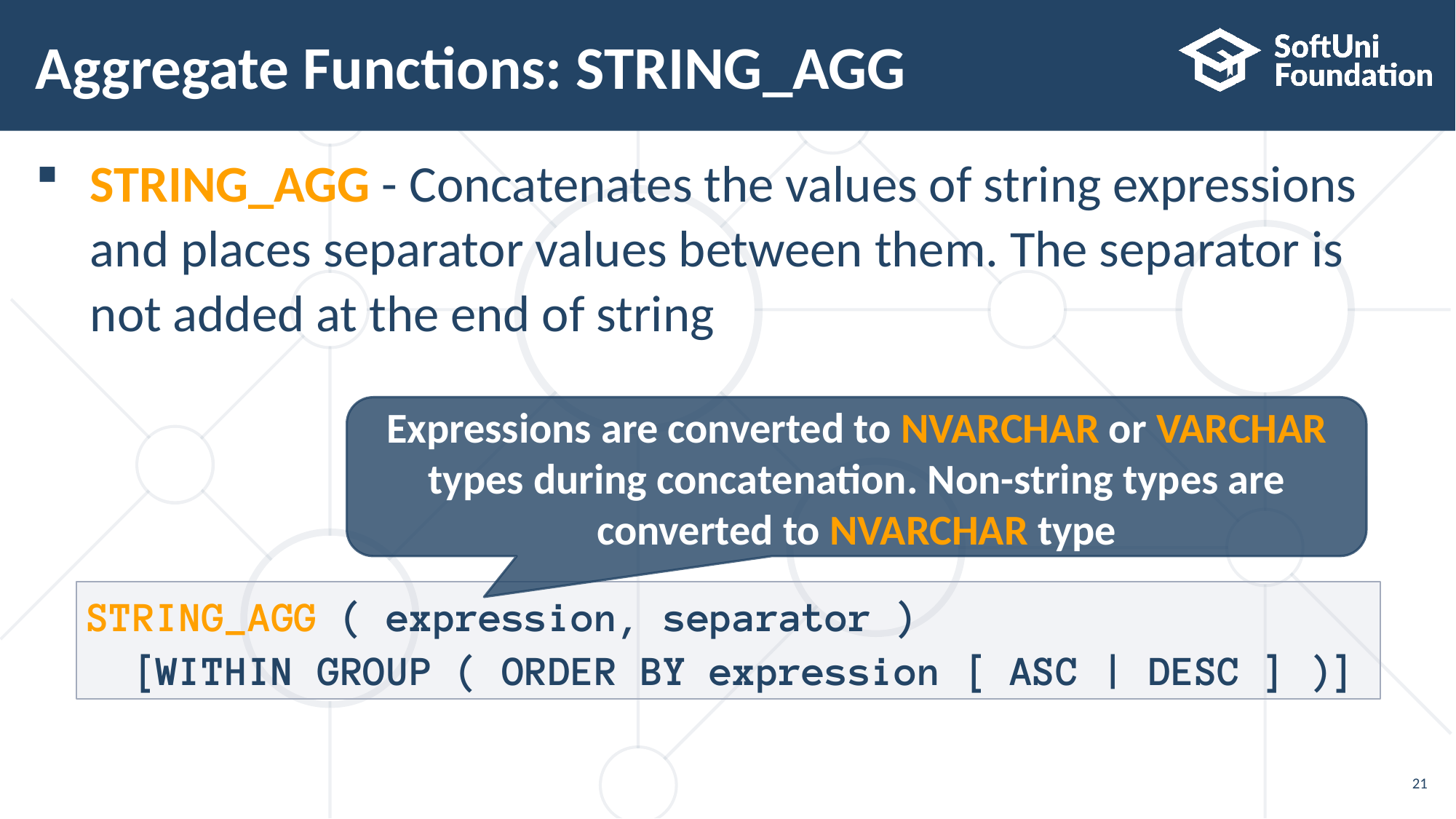

# Aggregate Functions: STRING_AGG
STRING_AGG - Concatenates the values of string expressions
and places separator values between them. The separator is
not added at the end of string
Expressions are converted to NVARCHAR or VARCHAR types during concatenation. Non-string types are converted to NVARCHAR type
STRING_AGG ( expression, separator )
  [WITHIN GROUP ( ORDER BY expression [ ASC | DESC ] )]
21